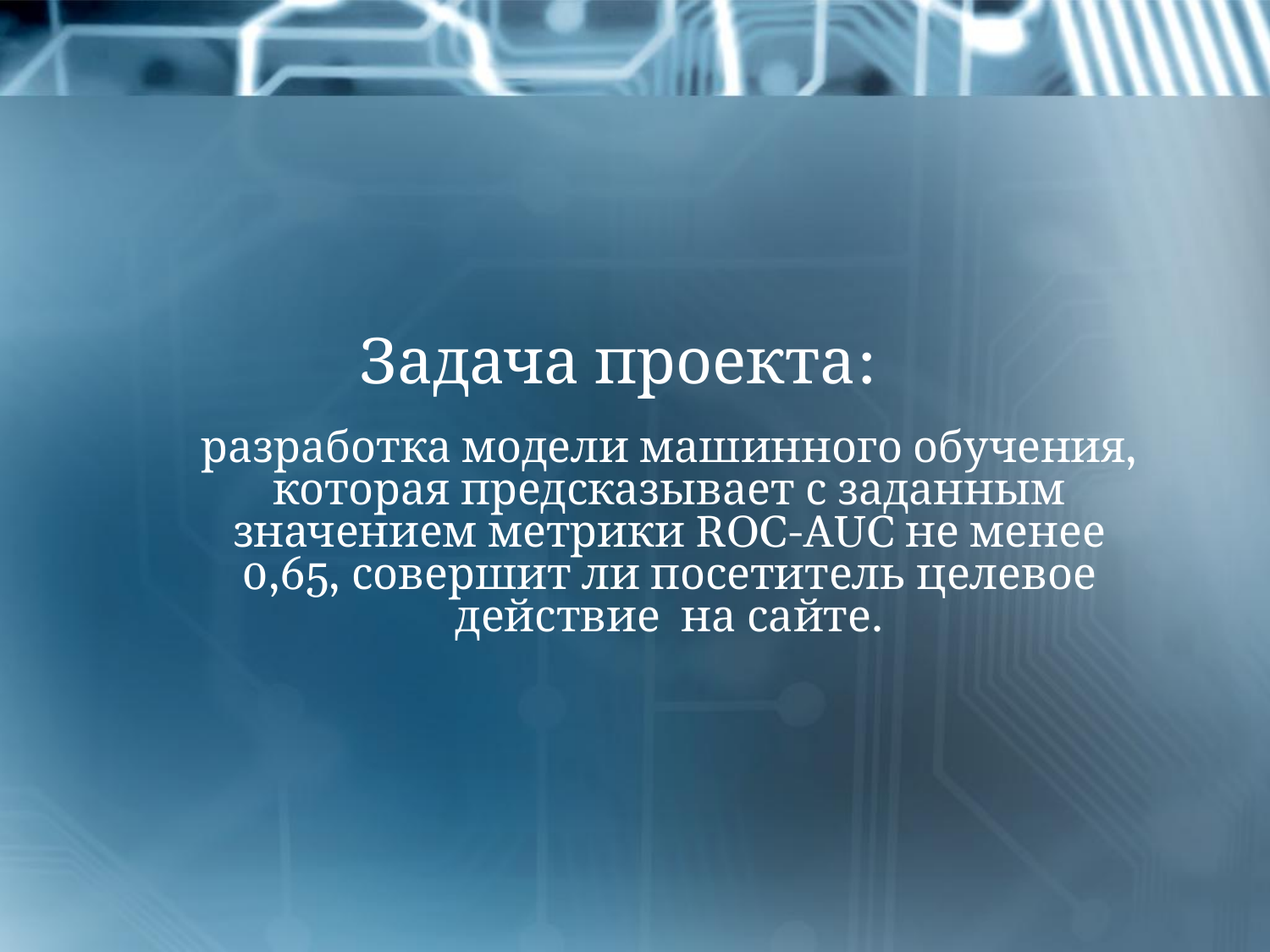

# Задача проекта:
разработка модели машинного обучения, которая предсказывает с заданным значением метрики ROC-AUC не менее 0,65, совершит ли посетитель целевое действие  на сайте.